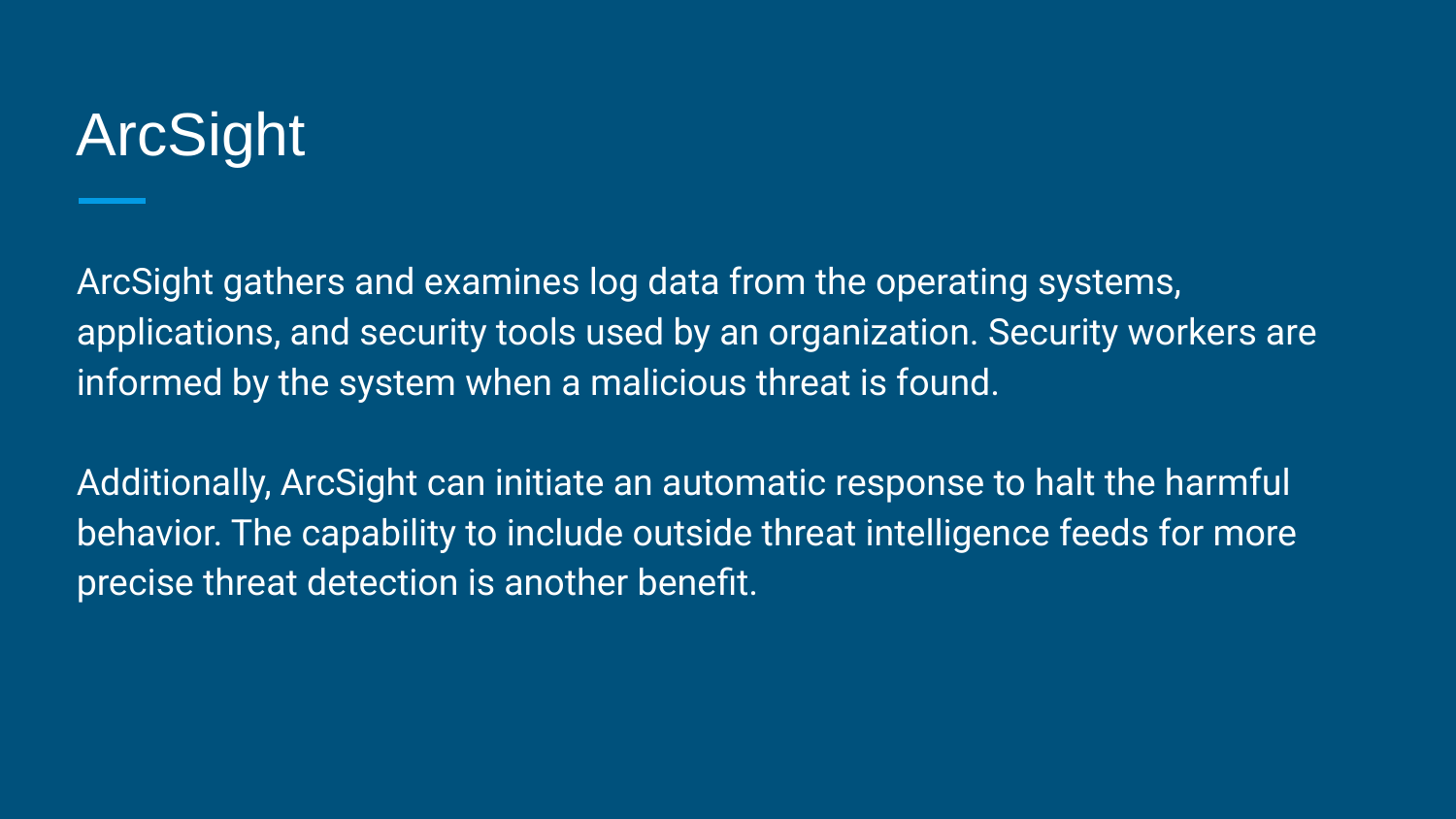

# ArcSight
ArcSight gathers and examines log data from the operating systems, applications, and security tools used by an organization. Security workers are informed by the system when a malicious threat is found.

Additionally, ArcSight can initiate an automatic response to halt the harmful behavior. The capability to include outside threat intelligence feeds for more precise threat detection is another benefit.